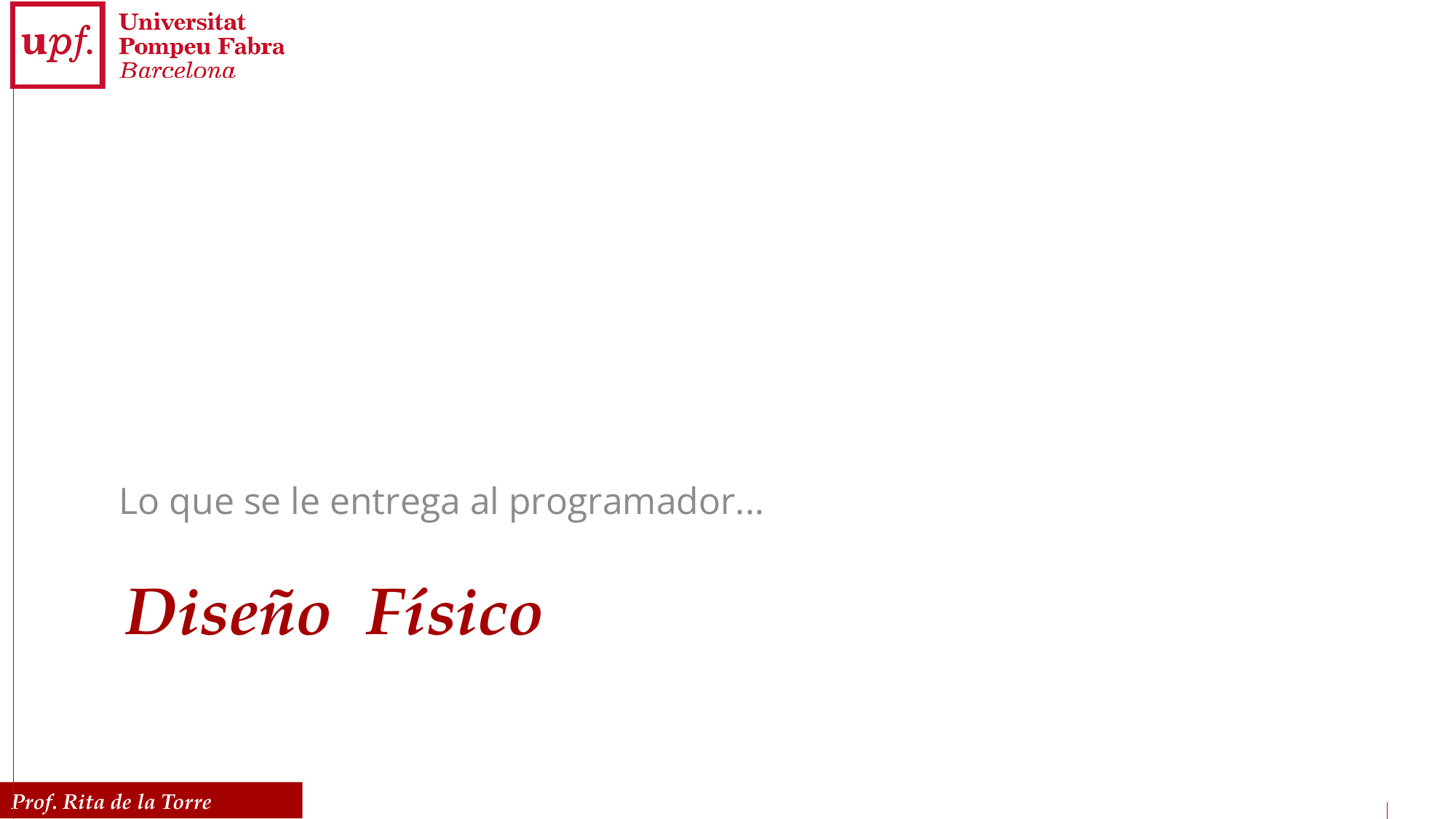

Lo que se le entrega al programador...
# Diseño  Físico